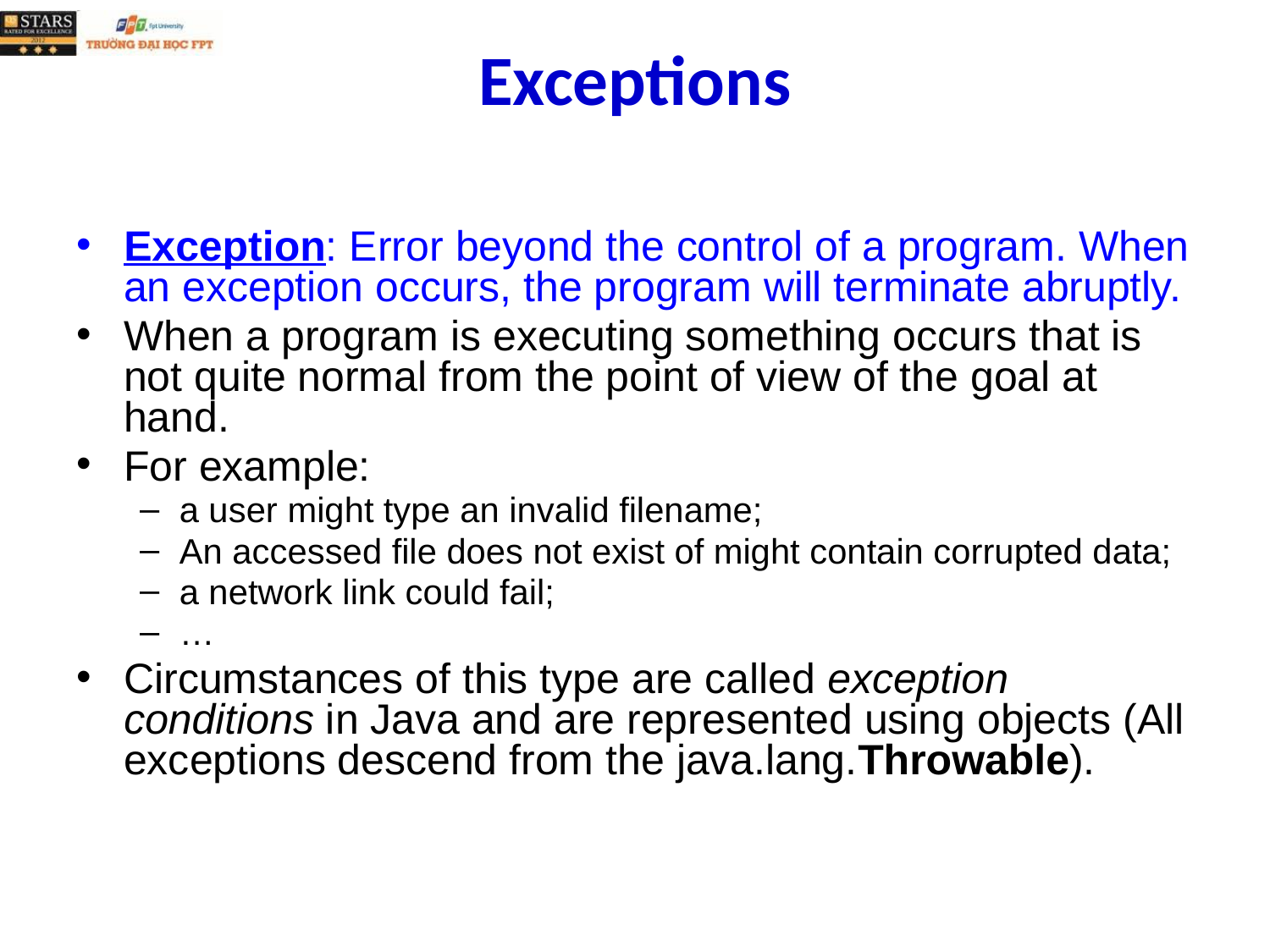

# Exceptions
Exception: Error beyond the control of a program. When an exception occurs, the program will terminate abruptly.
When a program is executing something occurs that is not quite normal from the point of view of the goal at hand.
For example:
a user might type an invalid filename;
An accessed file does not exist of might contain corrupted data;
a network link could fail;
…
Circumstances of this type are called exception conditions in Java and are represented using objects (All exceptions descend from the java.lang.Throwable).